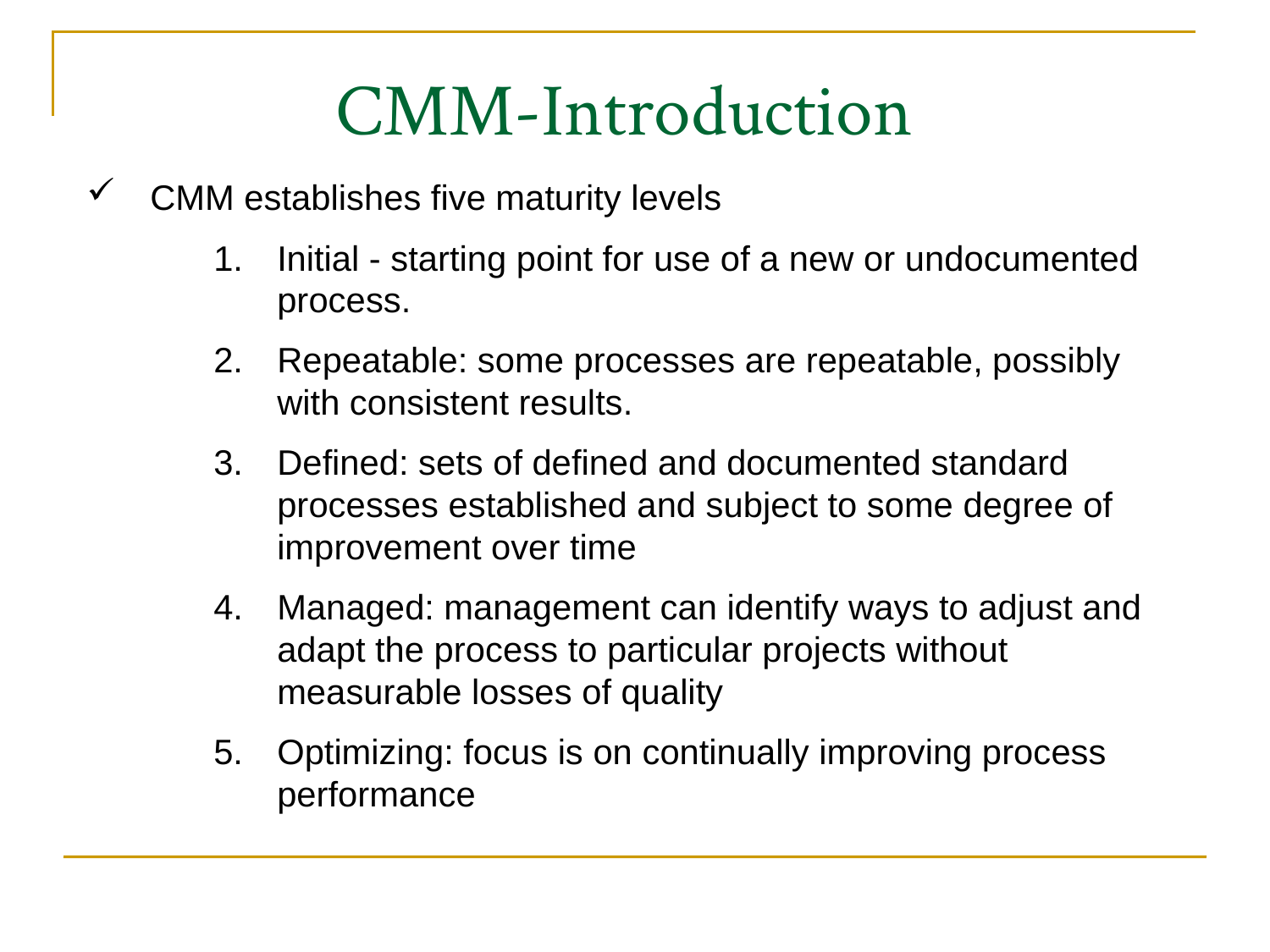

CMM-Introduction
CMM establishes five maturity levels
Initial - starting point for use of a new or undocumented process.
Repeatable: some processes are repeatable, possibly with consistent results.
Defined: sets of defined and documented standard processes established and subject to some degree of improvement over time
Managed: management can identify ways to adjust and adapt the process to particular projects without measurable losses of quality
Optimizing: focus is on continually improving process performance